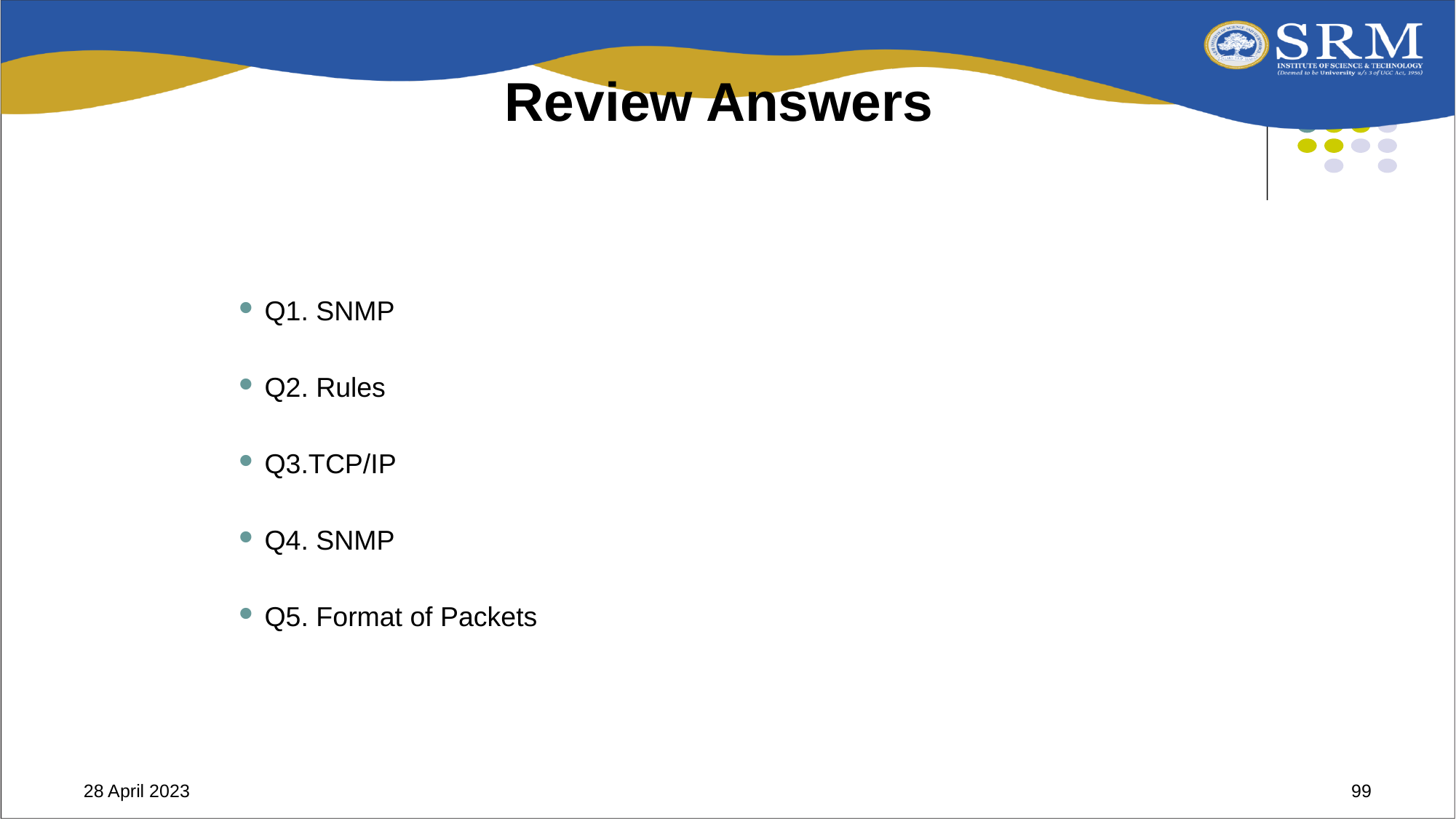

Review Answers
Q1. SNMP

Q2. Rules

Q3.TCP/IP

Q4. SNMP

Q5. Format of Packets
28 April 2023
99